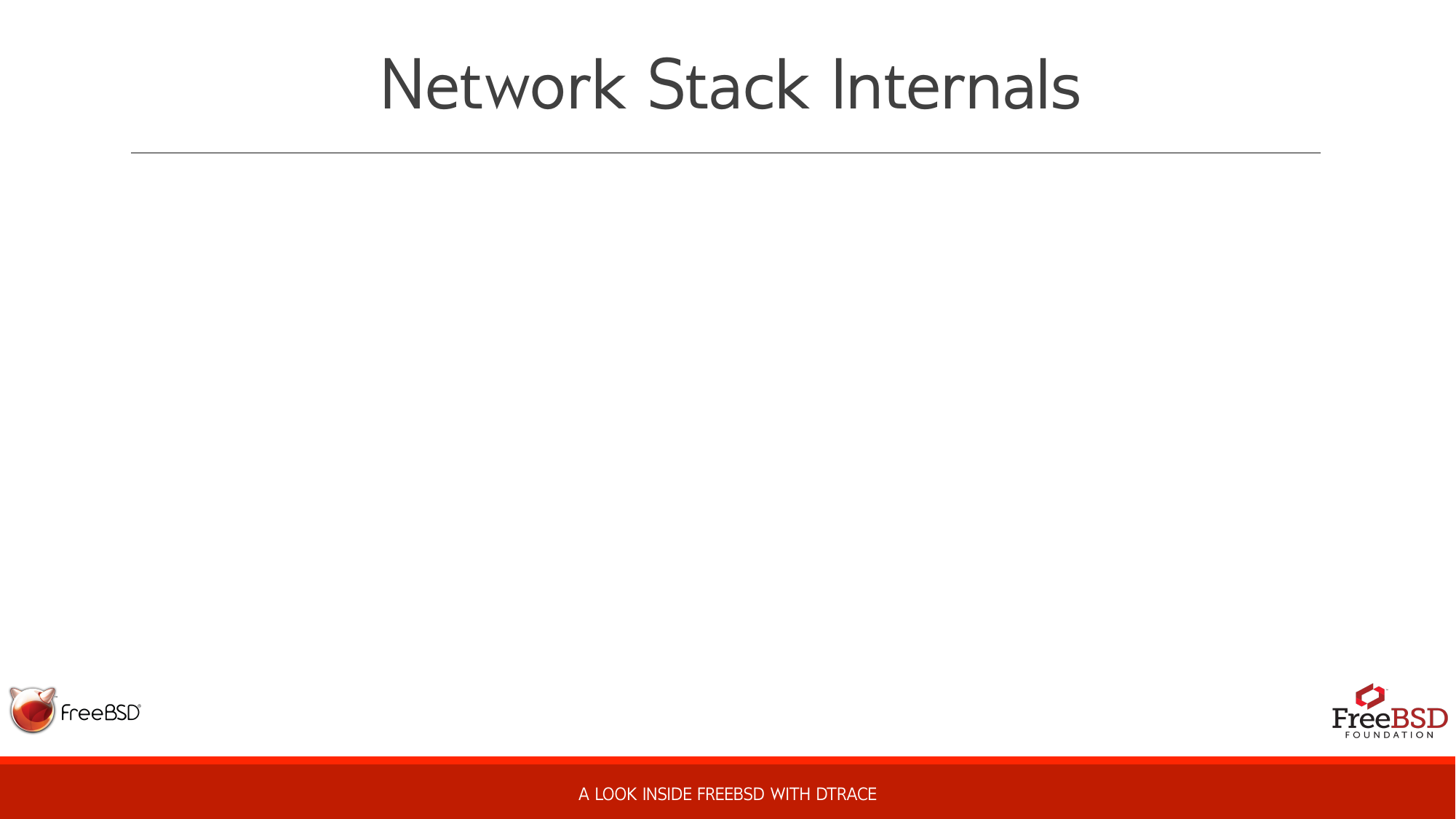

# Network Stack Internals
A Look Inside FreeBSD with DTrace